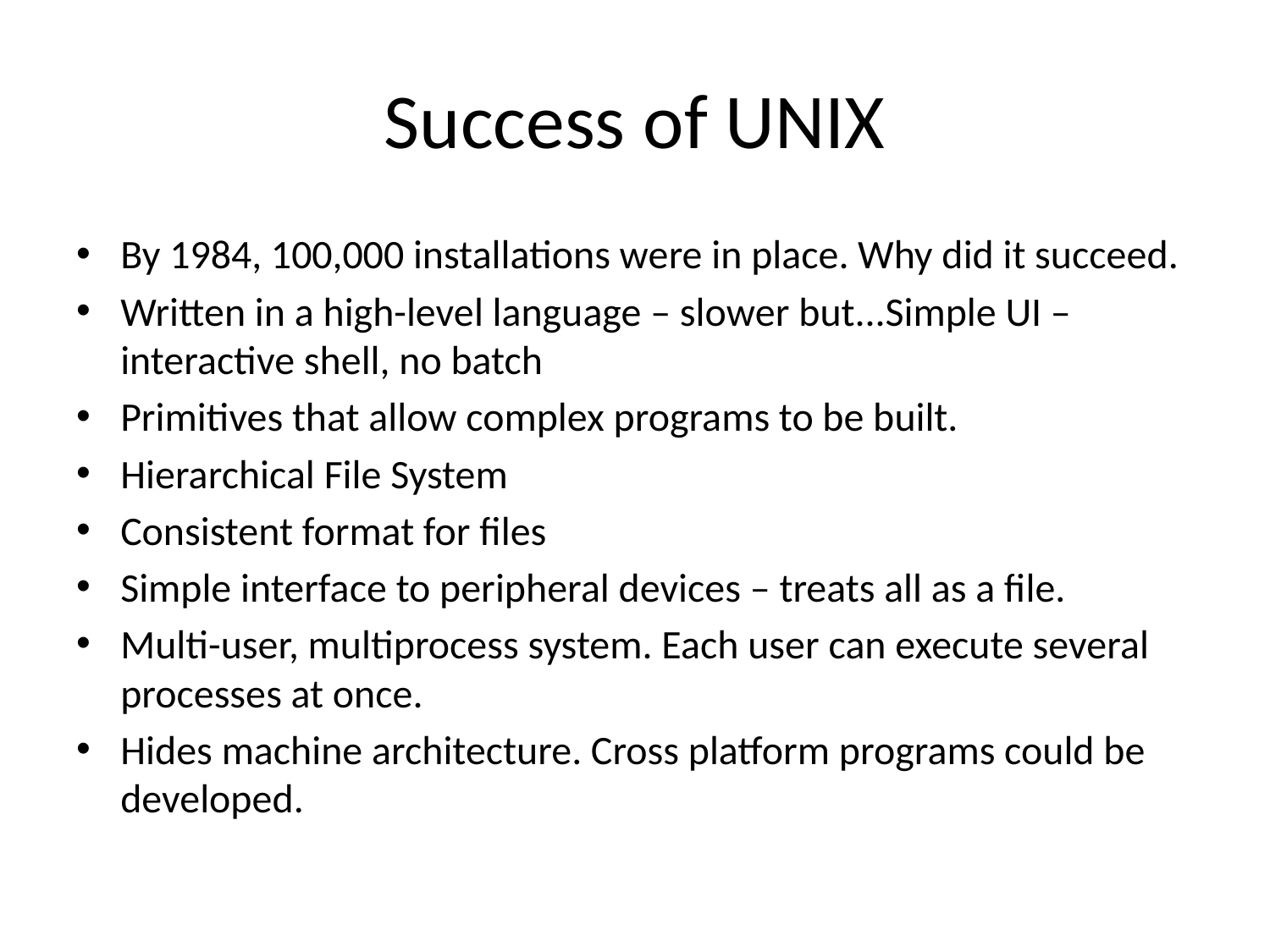

# Success of UNIX
By 1984, 100,000 installations were in place. Why did it succeed.
Written in a high-level language – slower but...Simple UI – interactive shell, no batch
Primitives that allow complex programs to be built.
Hierarchical File System
Consistent format for files
Simple interface to peripheral devices – treats all as a file.
Multi-user, multiprocess system. Each user can execute several processes at once.
Hides machine architecture. Cross platform programs could be developed.